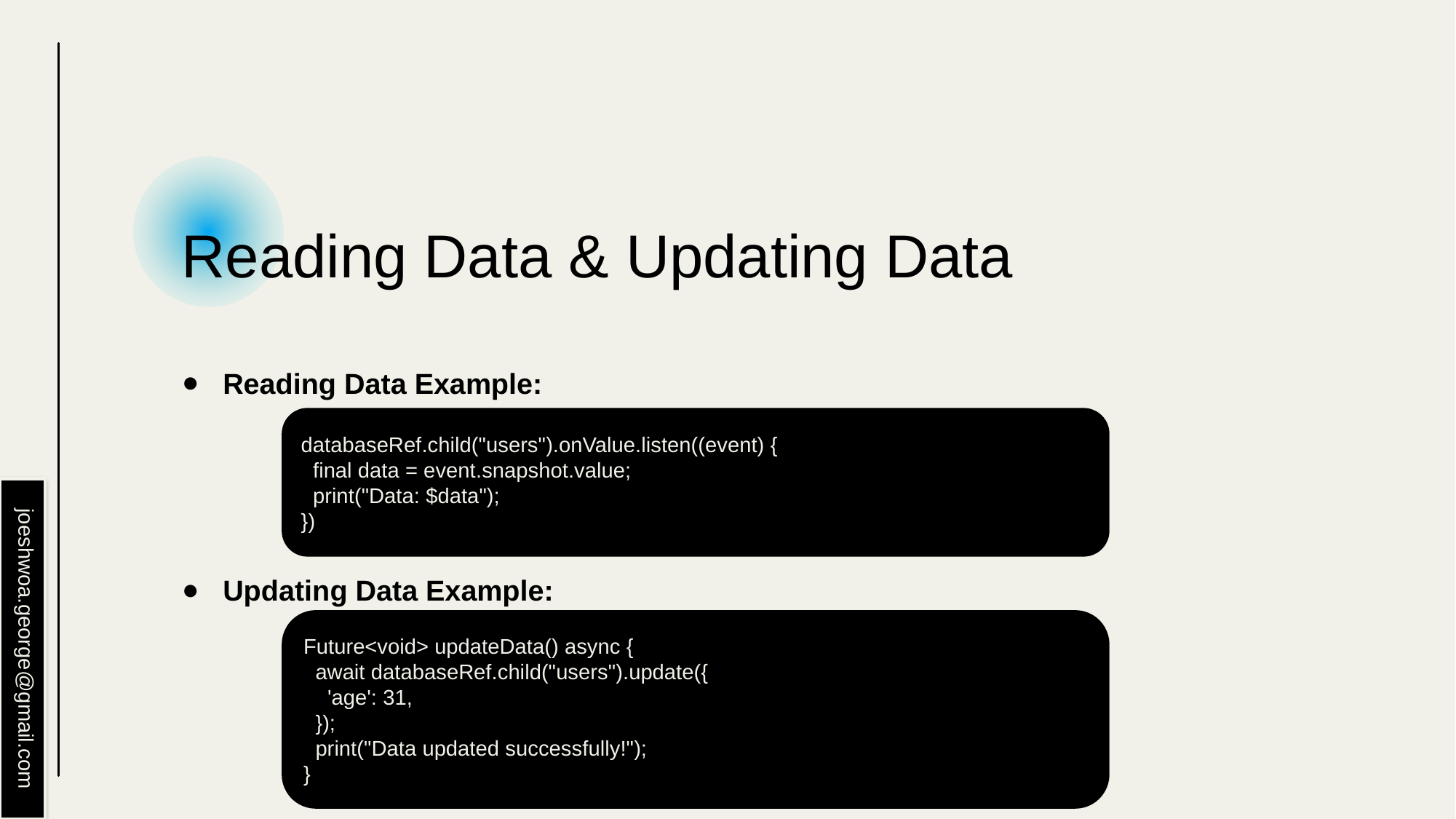

# Reading Data & Updating Data
Reading Data Example:

Updating Data Example:

databaseRef.child("users").onValue.listen((event) {
  final data = event.snapshot.value;
  print("Data: $data");
})
Future<void> updateData() async {
  await databaseRef.child("users").update({
    'age': 31,
  });
  print("Data updated successfully!");
}
joeshwoa.george@gmail.com